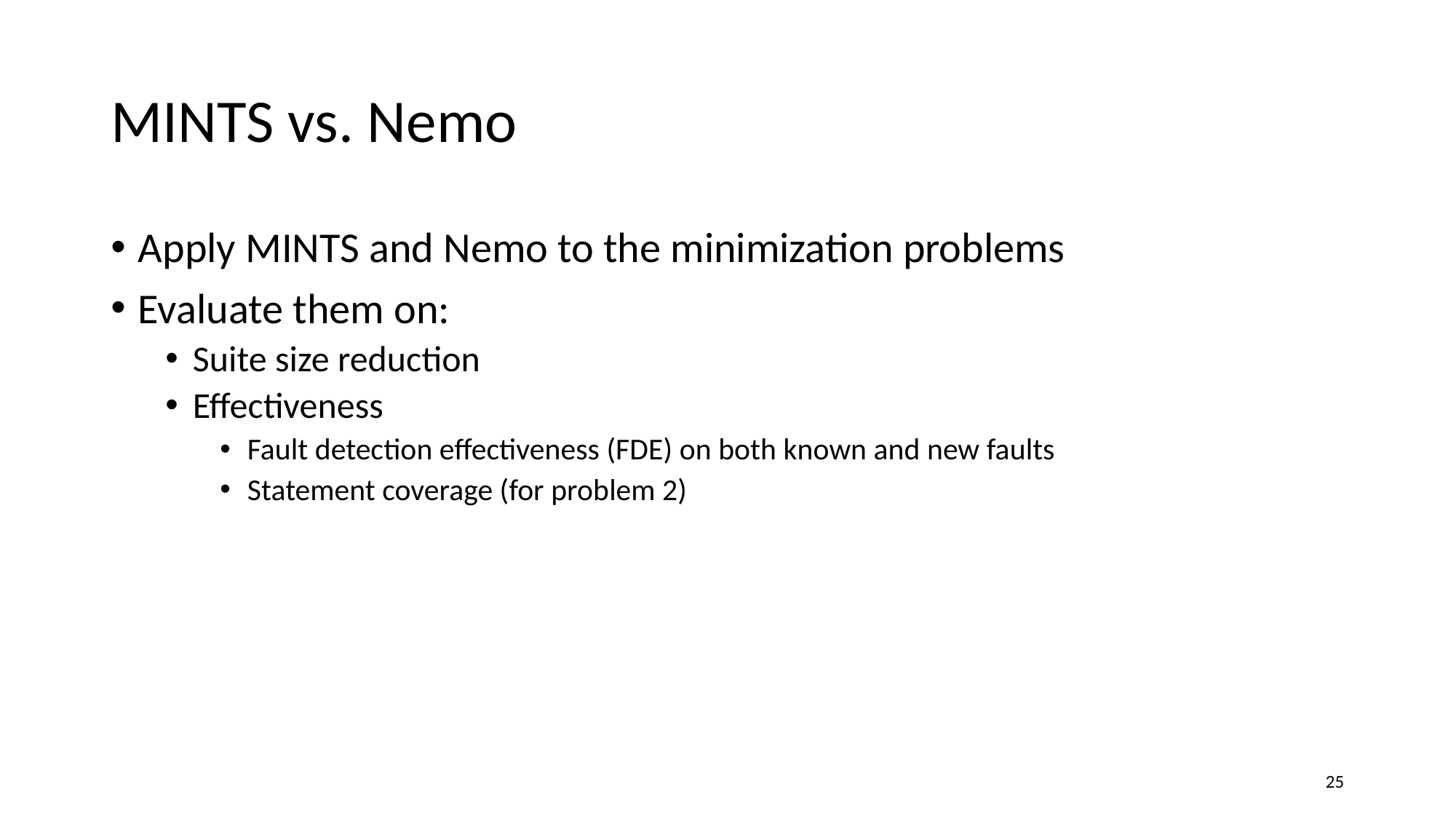

# MINTS vs. Nemo
Apply MINTS and Nemo to the minimization problems
Evaluate them on:
Suite size reduction
Effectiveness
Fault detection effectiveness (FDE) on both known and new faults
Statement coverage (for problem 2)
25